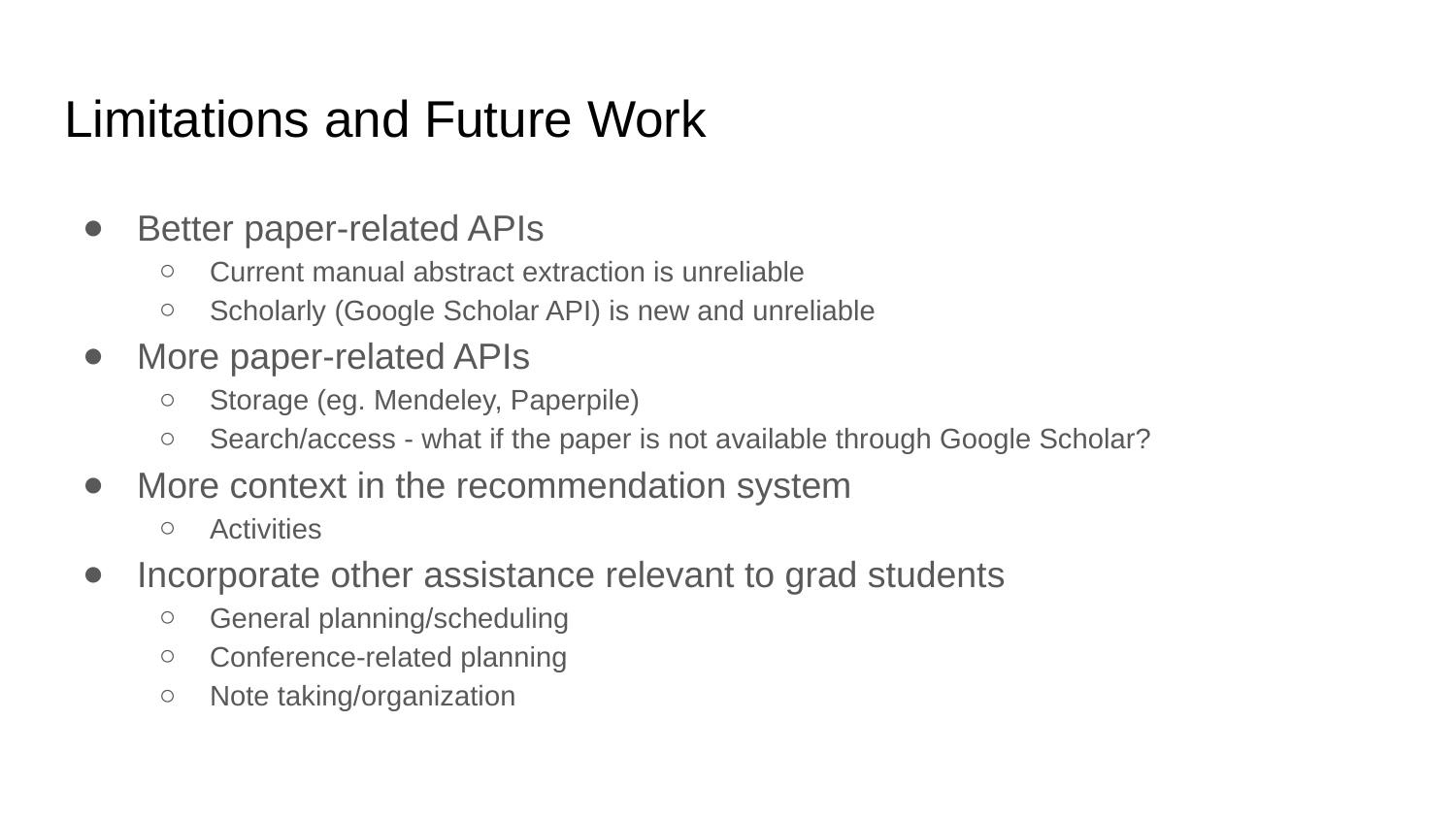

# Limitations and Future Work
Better paper-related APIs
Current manual abstract extraction is unreliable
Scholarly (Google Scholar API) is new and unreliable
More paper-related APIs
Storage (eg. Mendeley, Paperpile)
Search/access - what if the paper is not available through Google Scholar?
More context in the recommendation system
Activities
Incorporate other assistance relevant to grad students
General planning/scheduling
Conference-related planning
Note taking/organization